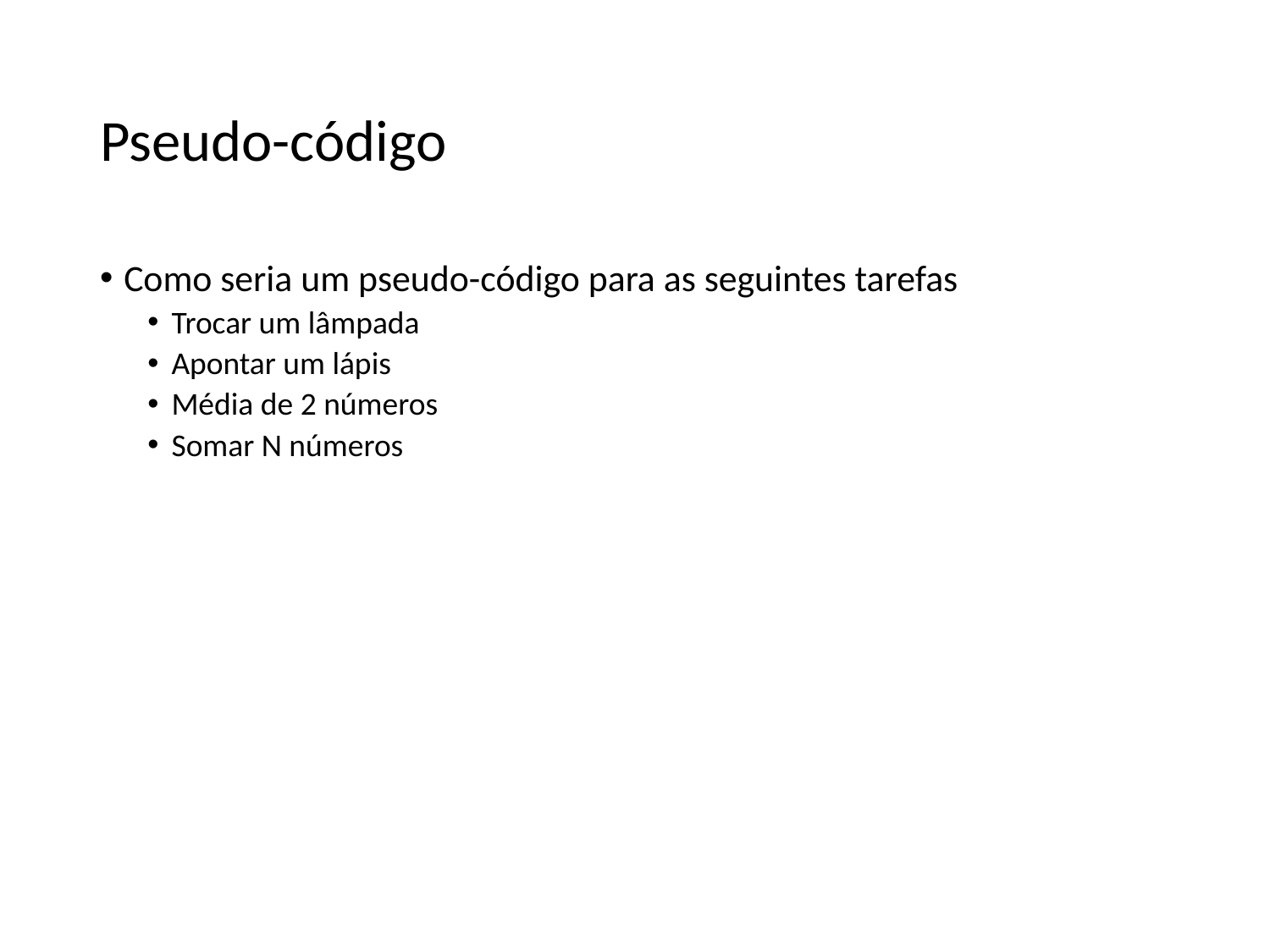

# Pseudo-código
Como seria um pseudo-código para as seguintes tarefas
Trocar um lâmpada
Apontar um lápis
Média de 2 números
Somar N números